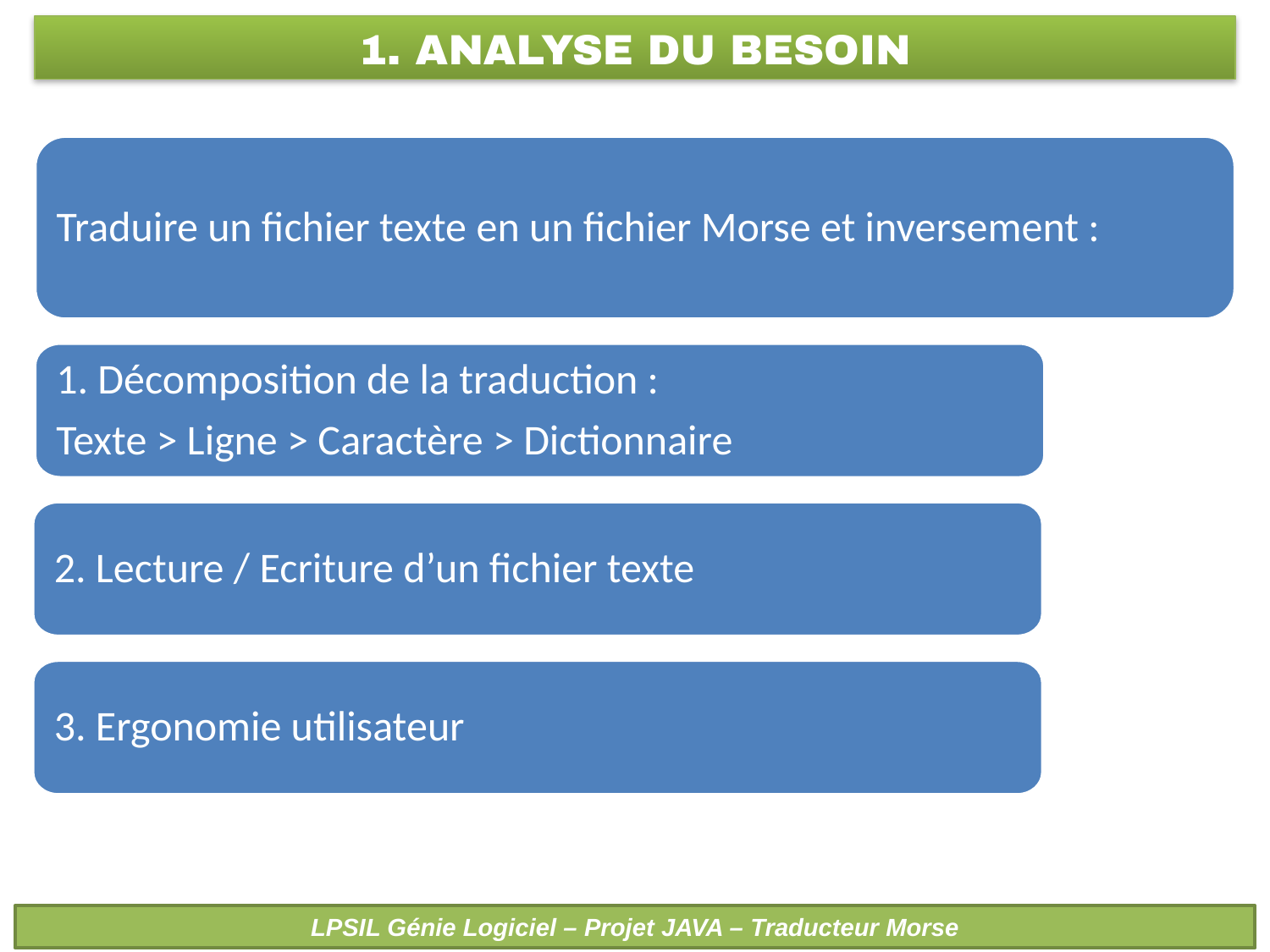

1. ANALYSE DU BESOIN
Traduire un fichier texte en un fichier Morse et inversement :
1. Décomposition de la traduction :
Texte > Ligne > Caractère > Dictionnaire
2. Lecture / Ecriture d’un fichier texte
3. Ergonomie utilisateur